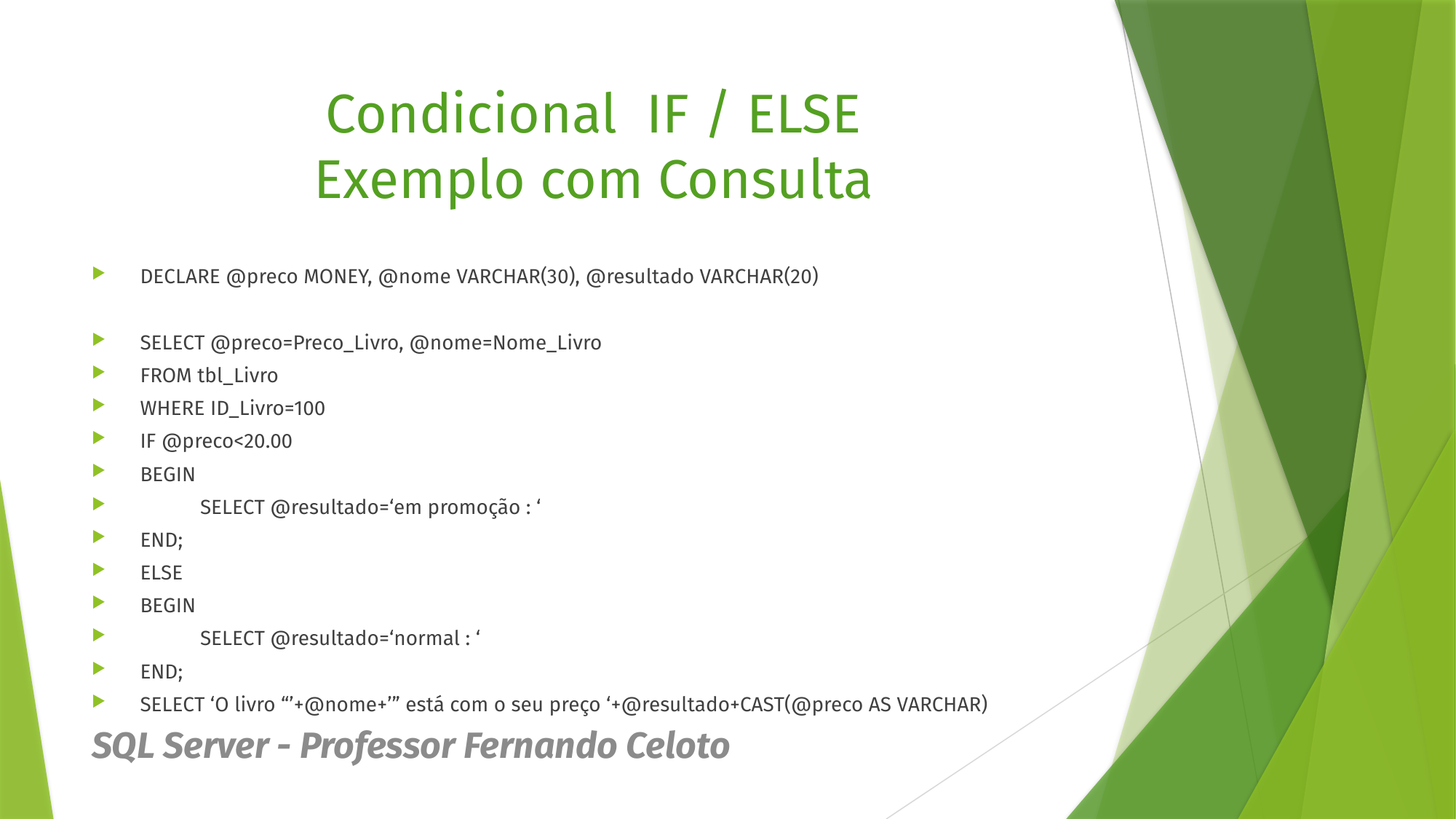

# Condicional  IF / ELSE Exemplo com Consulta
DECLARE @preco MONEY, @nome VARCHAR(30), @resultado VARCHAR(20)

SELECT @preco=Preco_Livro, @nome=Nome_Livro
FROM tbl_Livro
WHERE ID_Livro=100
IF @preco<20.00
BEGIN
           SELECT @resultado=‘em promoção : ‘
END;
ELSE
BEGIN
           SELECT @resultado=‘normal : ‘
END;
SELECT ‘O livro “’+@nome+’” está com o seu preço ‘+@resultado+CAST(@preco AS VARCHAR)

SQL Server - Professor Fernando Celoto